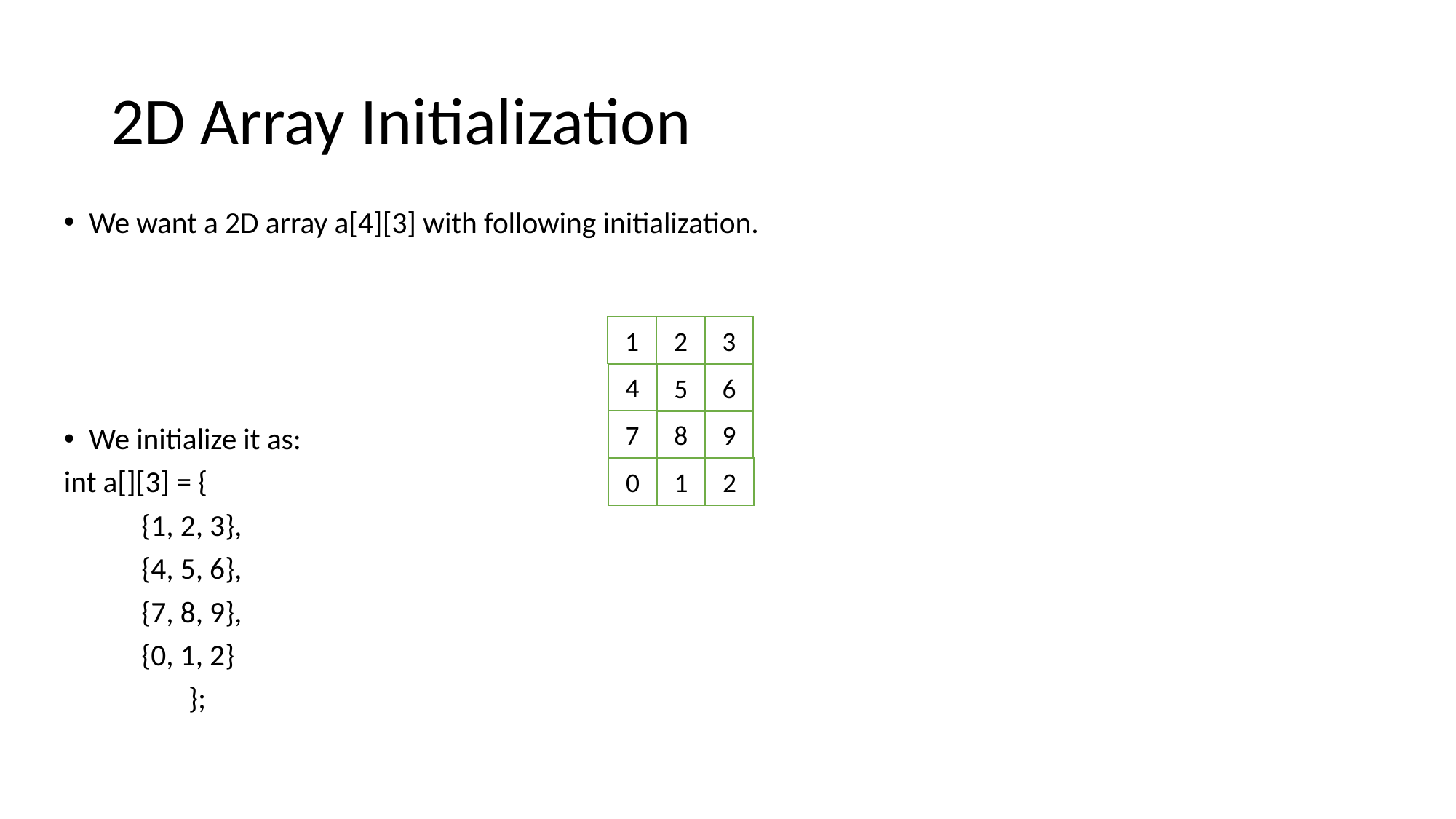

# 2D Array Initialization
We want a 2D array a[4][3] with following initialization.

We initialize it as:
int a[][3] = {
		{1, 2, 3},
		{4, 5, 6},
		{7, 8, 9},
		{0, 1, 2}
	       };
1
2
3
4
5
6
7
8
9
0
1
2